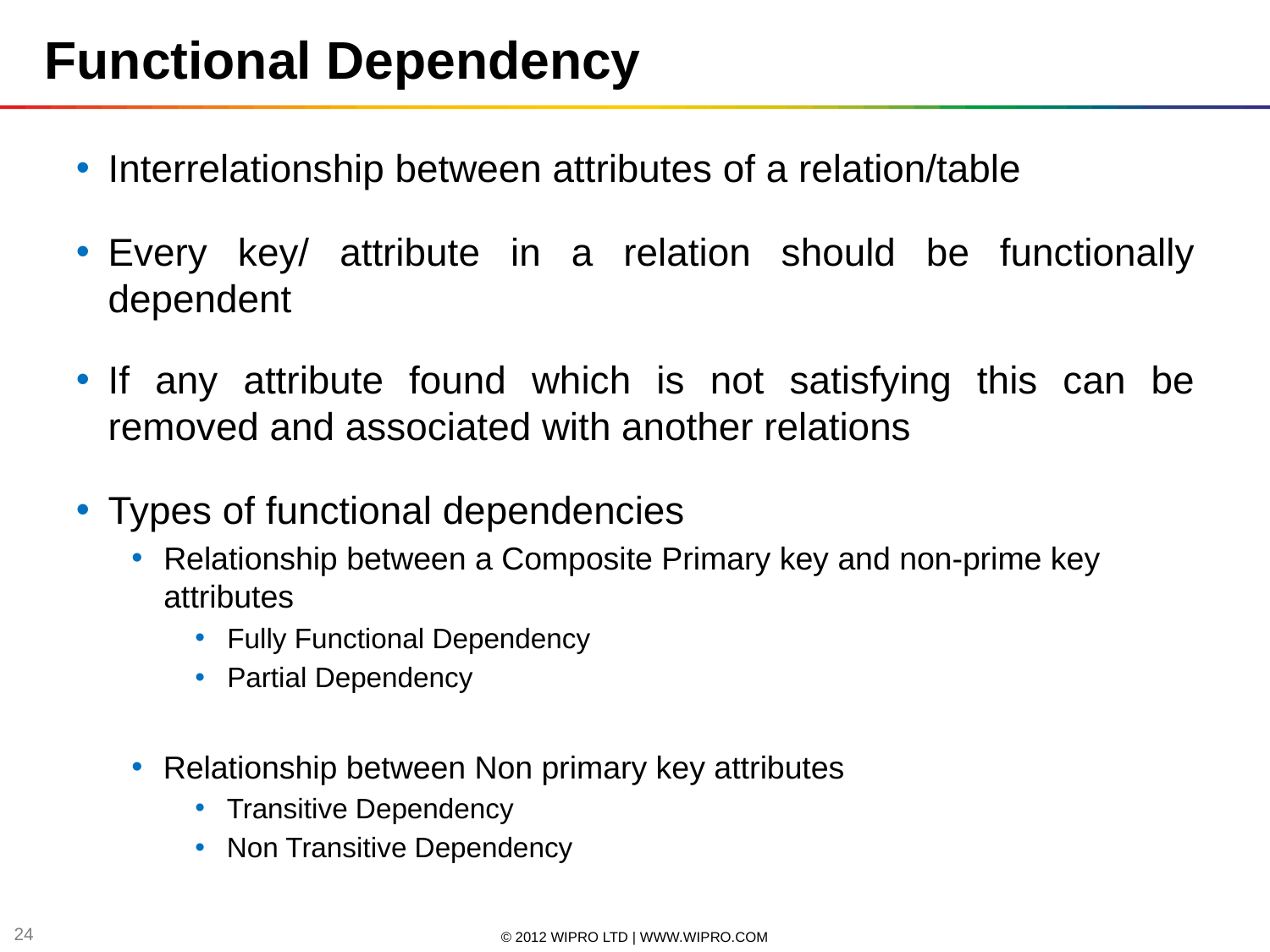

Functional Dependency
Interrelationship between attributes of a relation/table

Every key/ attribute in a relation should be functionally dependent

If any attribute found which is not satisfying this can be removed and associated with another relations

Types of functional dependencies
Relationship between a Composite Primary key and non-prime key attributes
Fully Functional Dependency
Partial Dependency

Relationship between Non primary key attributes
Transitive Dependency
Non Transitive Dependency